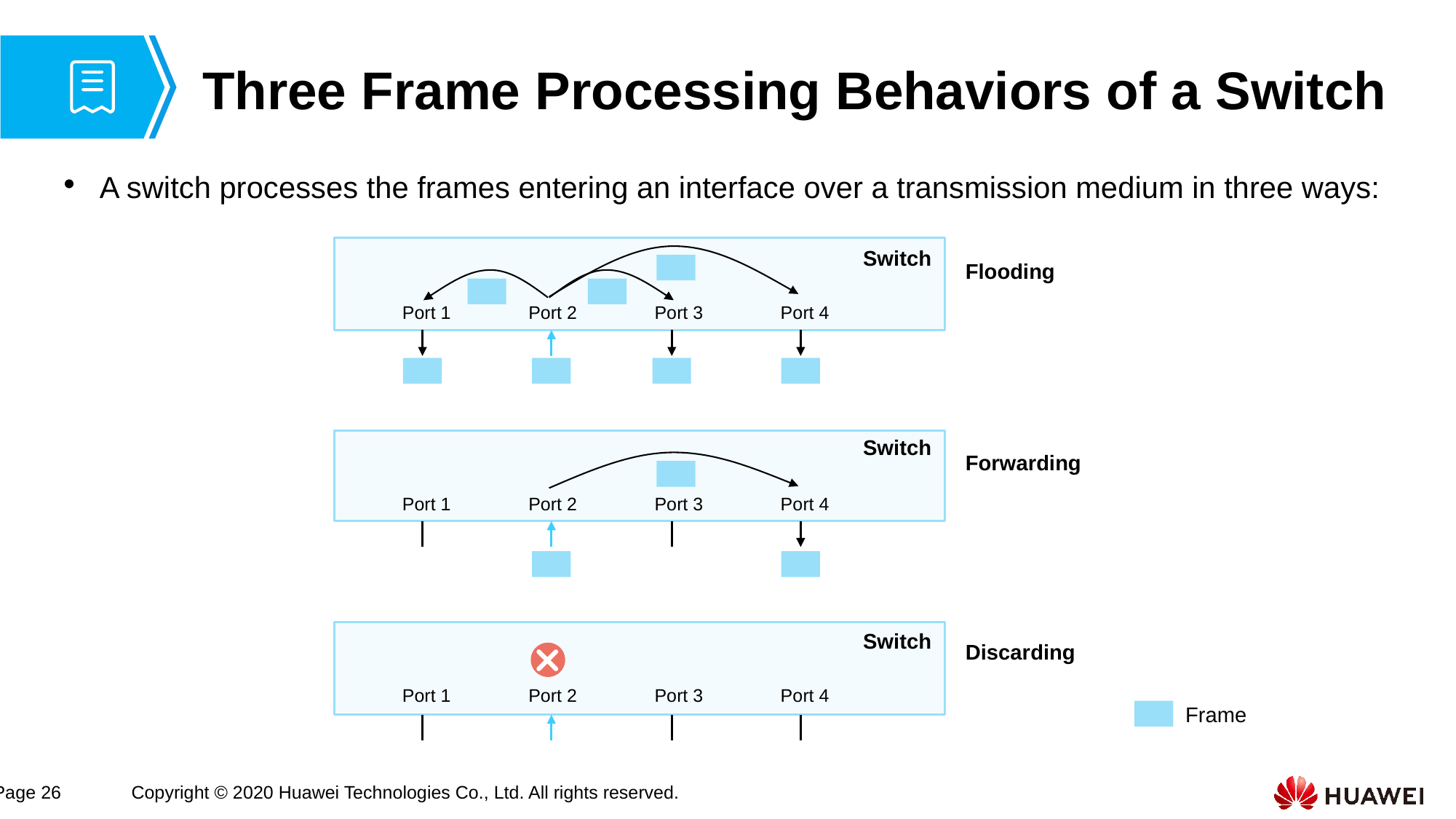

# Three Frame Processing Behaviors of a Switch
A switch processes the frames entering an interface over a transmission medium in three ways:

Switch

Flooding

Port 1
Port 2
Port 3
Port 4

Switch

Forwarding

Port 1
Port 2
Port 3
Port 4

Switch
Port 1
Port 2
Port 3
Port 4
Discarding

Frame